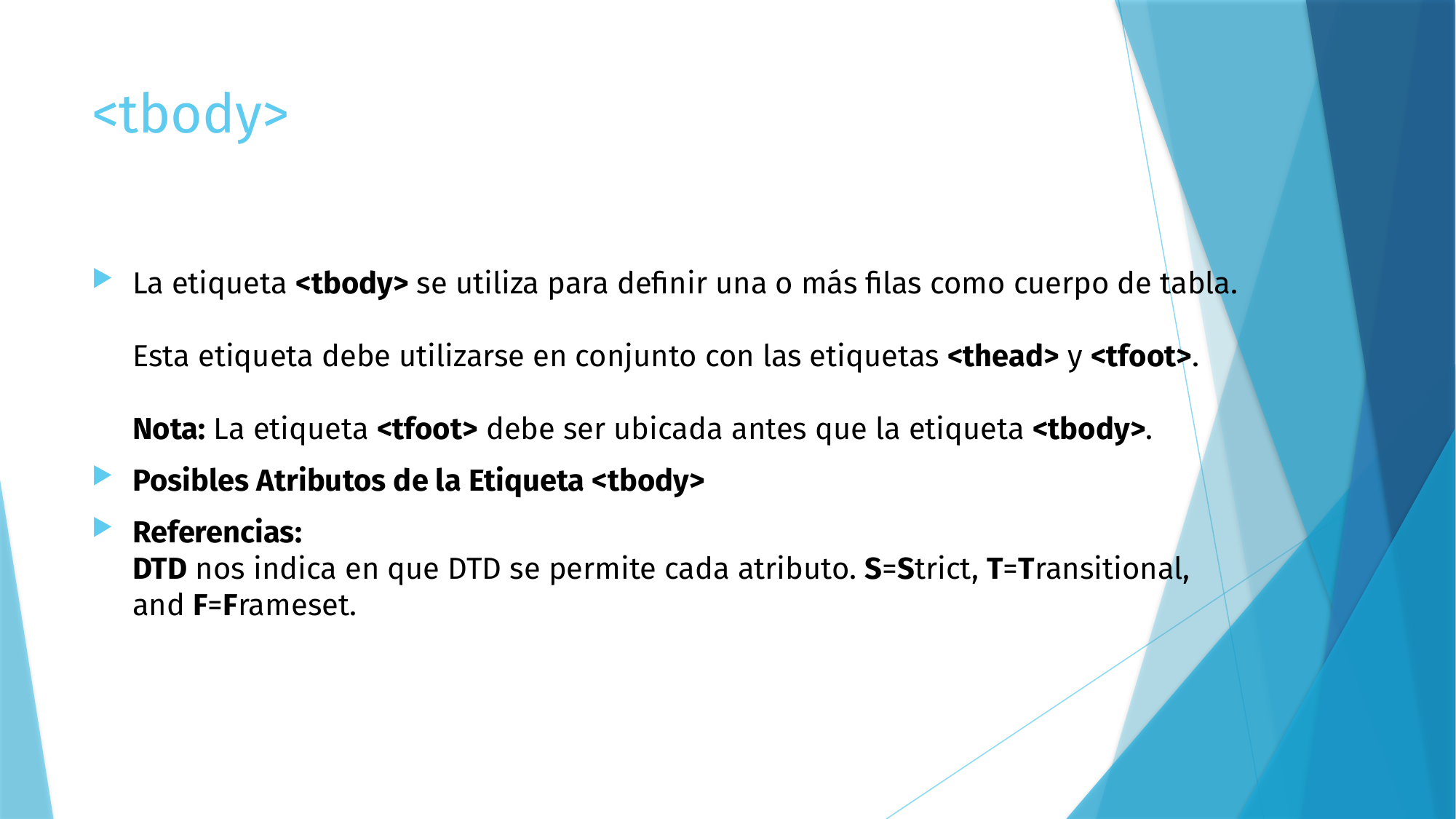

# <tbody>
La etiqueta <tbody> se utiliza para definir una o más filas como cuerpo de tabla.
Esta etiqueta debe utilizarse en conjunto con las etiquetas <thead> y <tfoot>.
Nota: La etiqueta <tfoot> debe ser ubicada antes que la etiqueta <tbody>.
Posibles Atributos de la Etiqueta <tbody>
Referencias:
DTD nos indica en que DTD se permite cada atributo. S=Strict, T=Transitional, and F=Frameset.